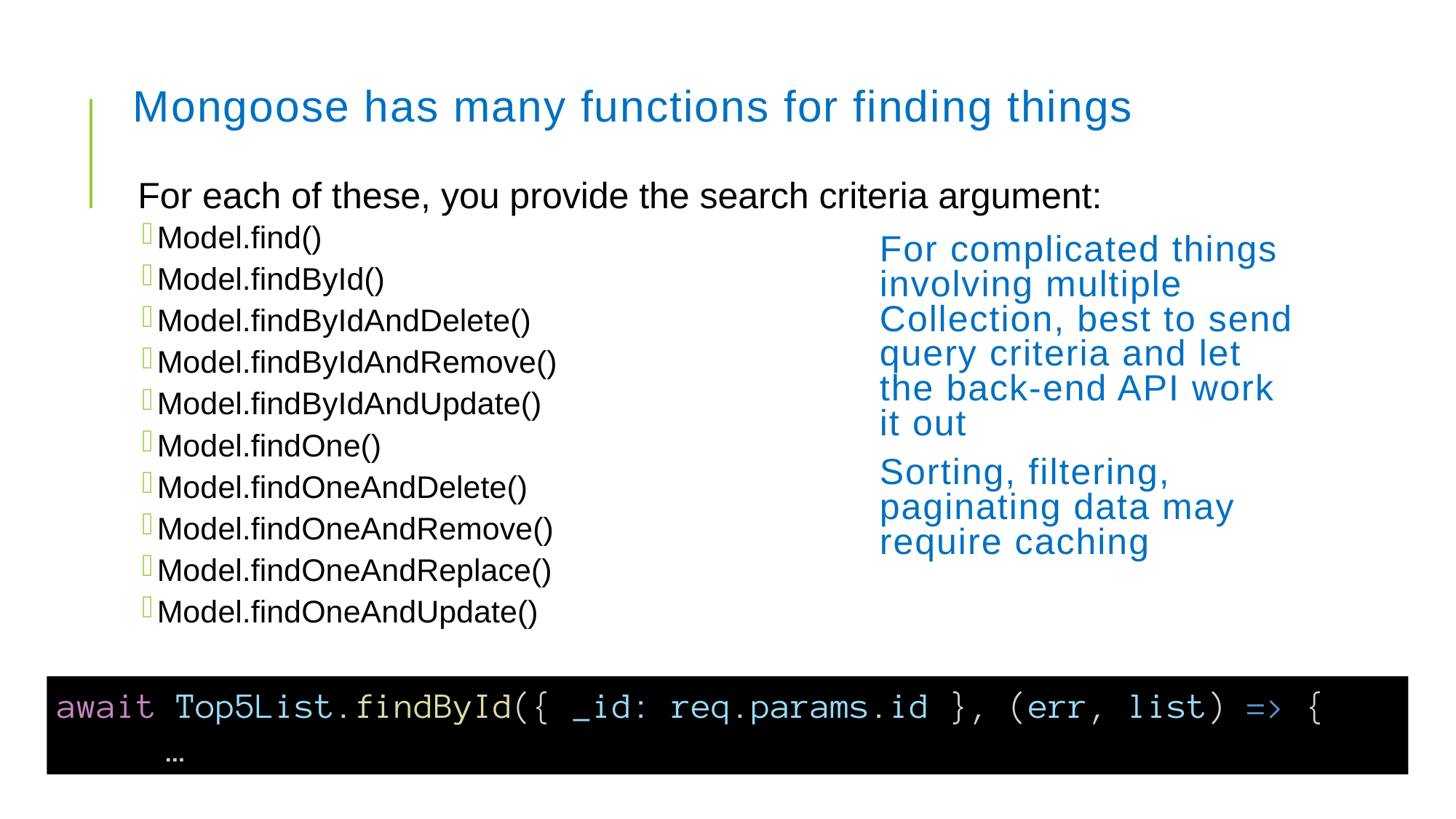

# Mongoose has many functions for finding things
For each of these, you provide the search criteria argument:
Model.find()
Model.findById()
Model.findByIdAndDelete()
Model.findByIdAndRemove()
Model.findByIdAndUpdate()
Model.findOne()
Model.findOneAndDelete()
Model.findOneAndRemove()
Model.findOneAndReplace()
Model.findOneAndUpdate()

For complicated things involving multiple Collection, best to send query criteria and let the back-end API work it out
Sorting, filtering, paginating data may require caching
await Top5List.findById({ _id: req.params.id }, (err, list) => {
	…